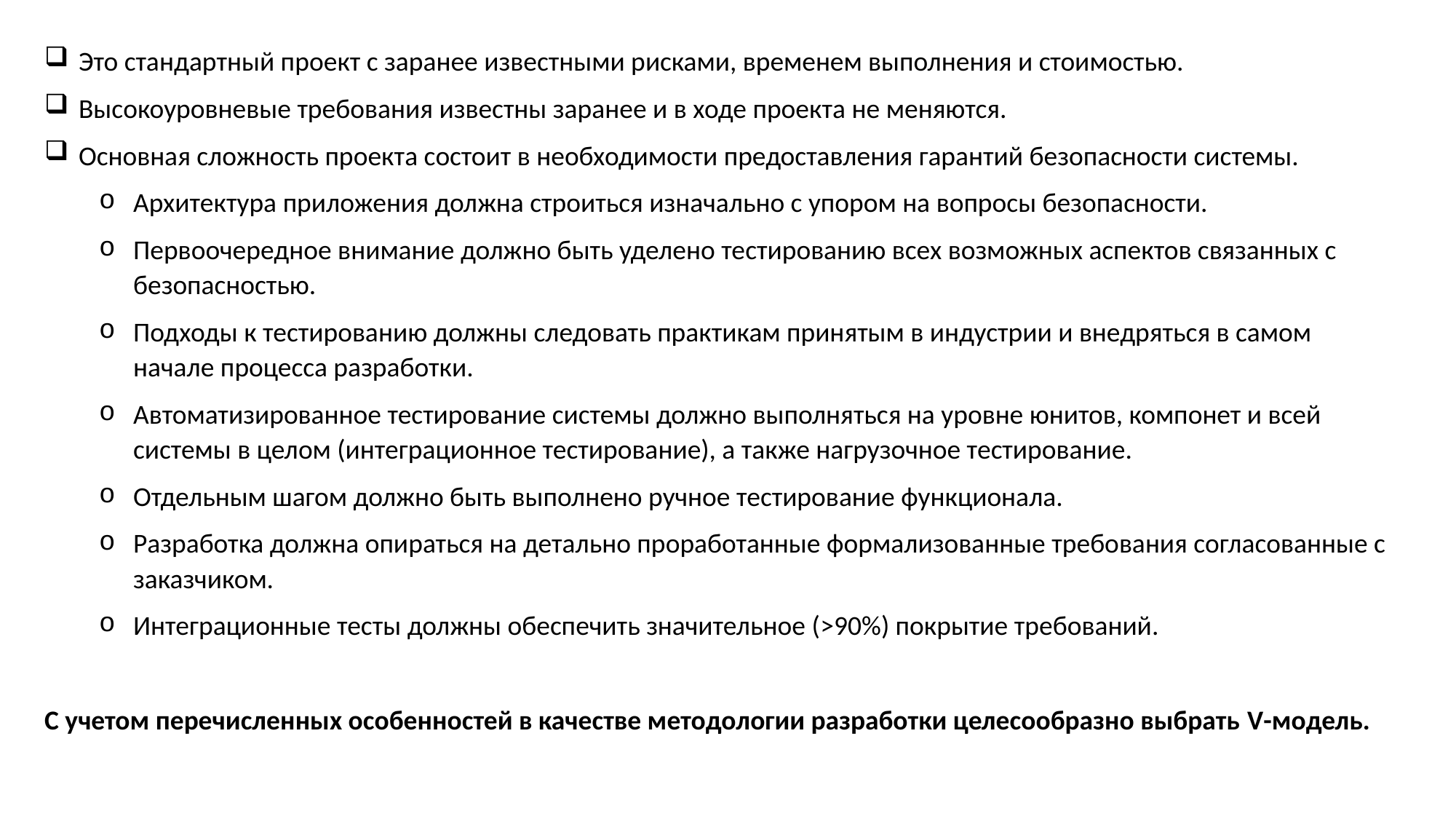

Это стандартный проект с заранее известными рисками, временем выполнения и стоимостью.
Высокоуровневые требования известны заранее и в ходе проекта не меняются.
Основная сложность проекта состоит в необходимости предоставления гарантий безопасности системы.
Архитектура приложения должна строиться изначально с упором на вопросы безопасности.
Первоочередное внимание должно быть уделено тестированию всех возможных аспектов связанных с безопасностью.
Подходы к тестированию должны следовать практикам принятым в индустрии и внедряться в самом начале процесса разработки.
Автоматизированное тестирование системы должно выполняться на уровне юнитов, компонет и всей системы в целом (интеграционное тестирование), а также нагрузочное тестирование.
Отдельным шагом должно быть выполнено ручное тестирование функционала.
Разработка должна опираться на детально проработанные формализованные требования согласованные с заказчиком.
Интеграционные тесты должны обеспечить значительное (>90%) покрытие требований.

С учетом перечисленных особенностей в качестве методологии разработки целесообразно выбрать V-модель.